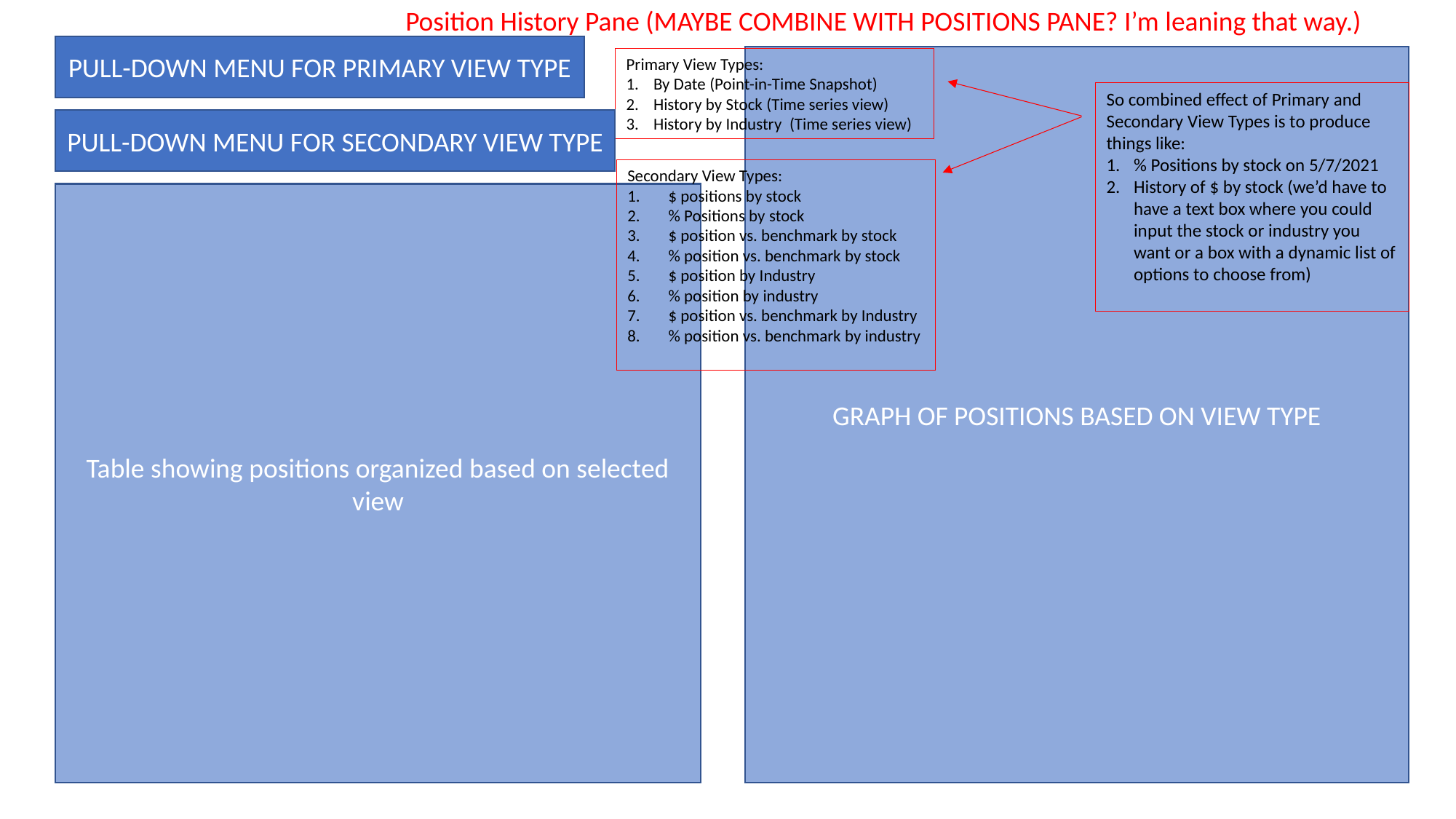

Position History Pane (MAYBE COMBINE WITH POSITIONS PANE? I’m leaning that way.)
PULL-DOWN MENU FOR PRIMARY VIEW TYPE
GRAPH OF POSITIONS BASED ON VIEW TYPE
Primary View Types:
By Date (Point-in-Time Snapshot)
History by Stock (Time series view)
History by Industry  (Time series view)
So combined effect of Primary and Secondary View Types is to produce things like:
% Positions by stock on 5/7/2021
History of $ by stock (we’d have to have a text box where you could input the stock or industry you want or a box with a dynamic list of options to choose from)

PULL-DOWN MENU FOR SECONDARY VIEW TYPE
Secondary View Types:
$ positions by stock
% Positions by stock
$ position vs. benchmark by stock
% position vs. benchmark by stock
$ position by Industry
% position by industry
$ position vs. benchmark by Industry
% position vs. benchmark by industry

Table showing positions organized based on selected view